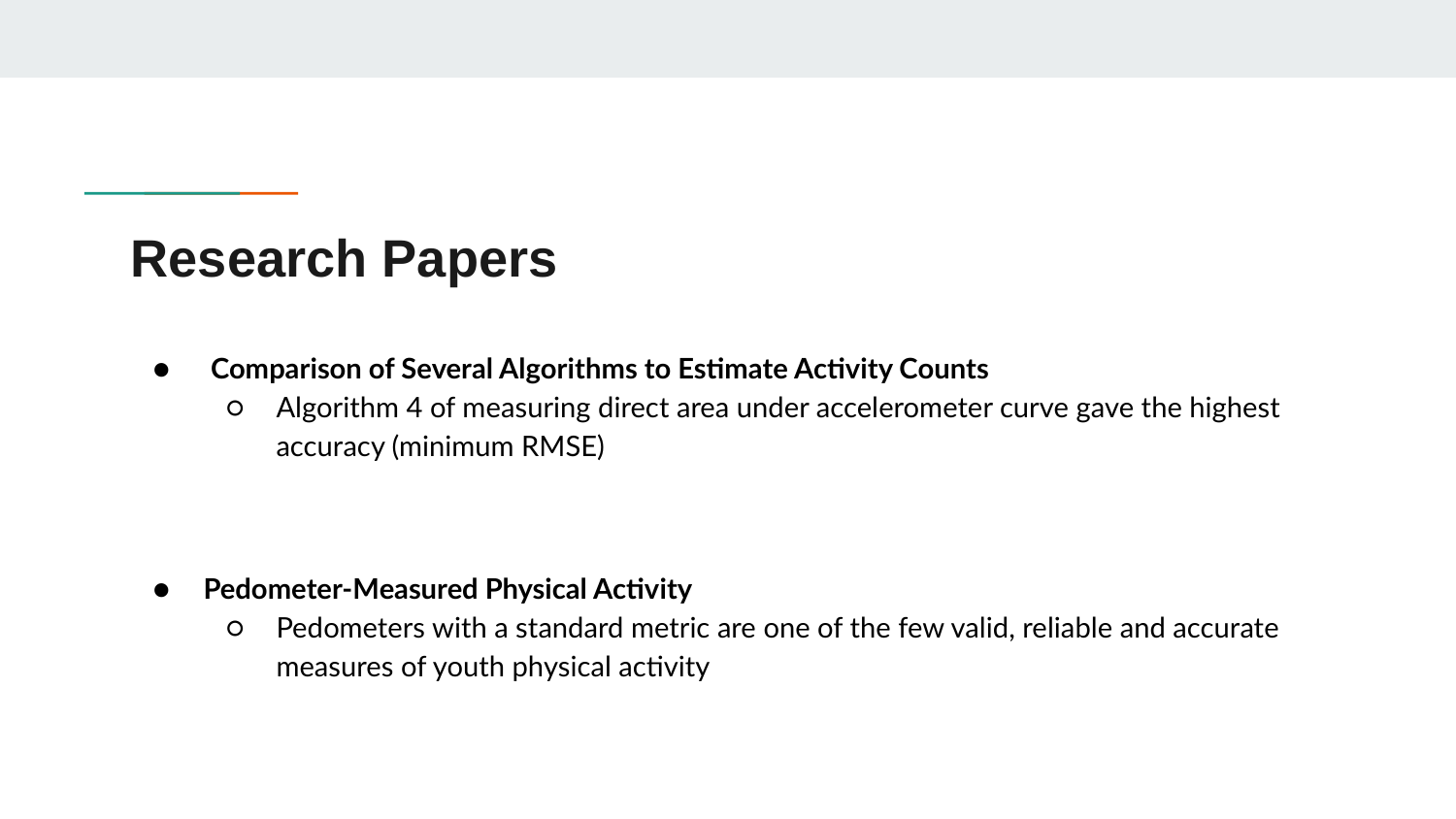

# Research Papers
 Comparison of Several Algorithms to Estimate Activity Counts
Algorithm 4 of measuring direct area under accelerometer curve gave the highest accuracy (minimum RMSE)

Pedometer-Measured Physical Activity
Pedometers with a standard metric are one of the few valid, reliable and accurate measures of youth physical activity